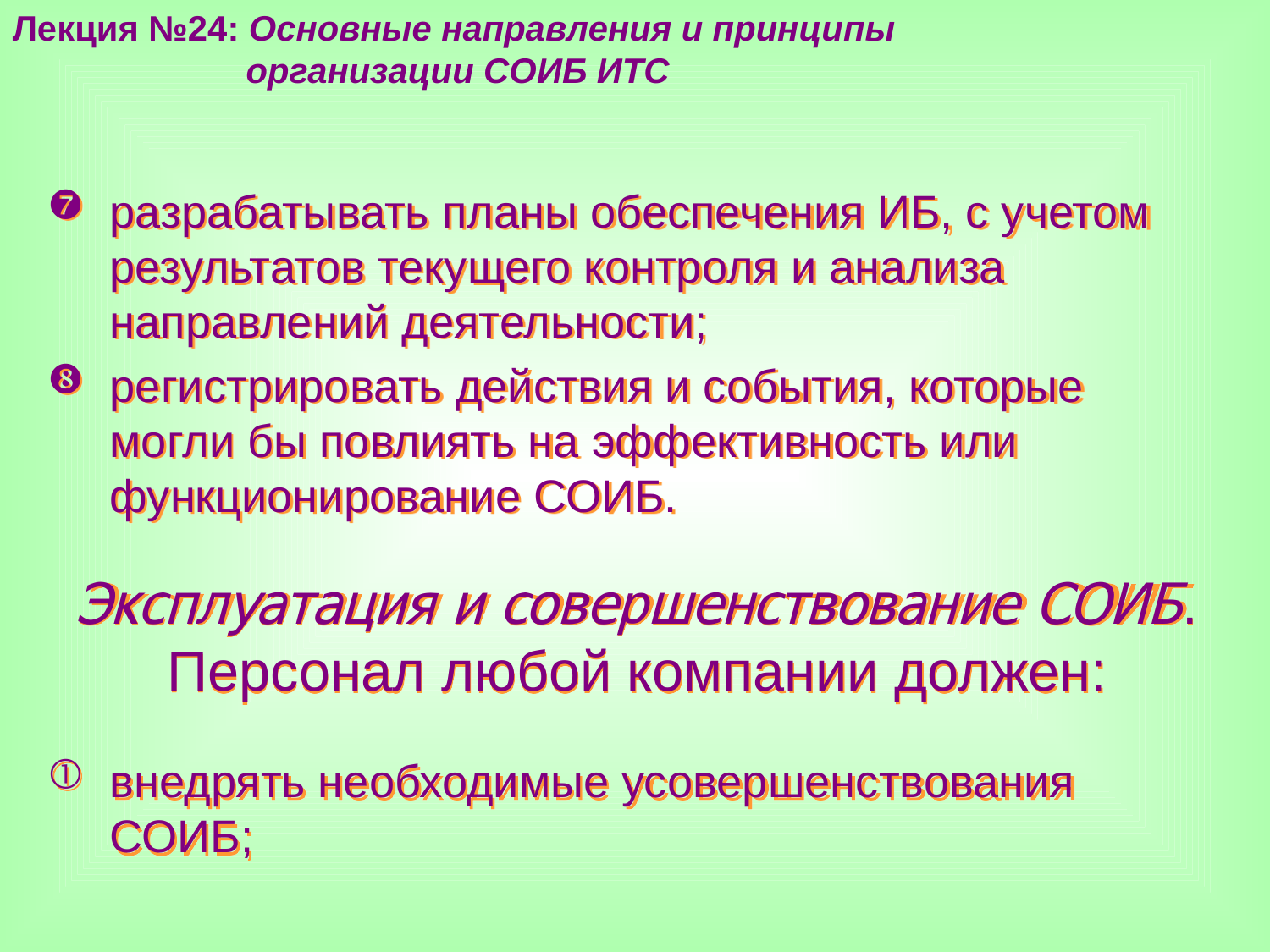

Лекция №24: Основные направления и принципы
                        организации СОИБ ИТС
разрабатывать планы обеспечения ИБ, с учетом результатов текущего контроля и анализа направлений деятельности;
регистрировать действия и события, которые могли бы повлиять на эффективность или функционирование СОИБ.
Эксплуатация и совершенствование СОИБ. Персонал любой компании должен:
внедрять необходимые усовершенствования СОИБ;